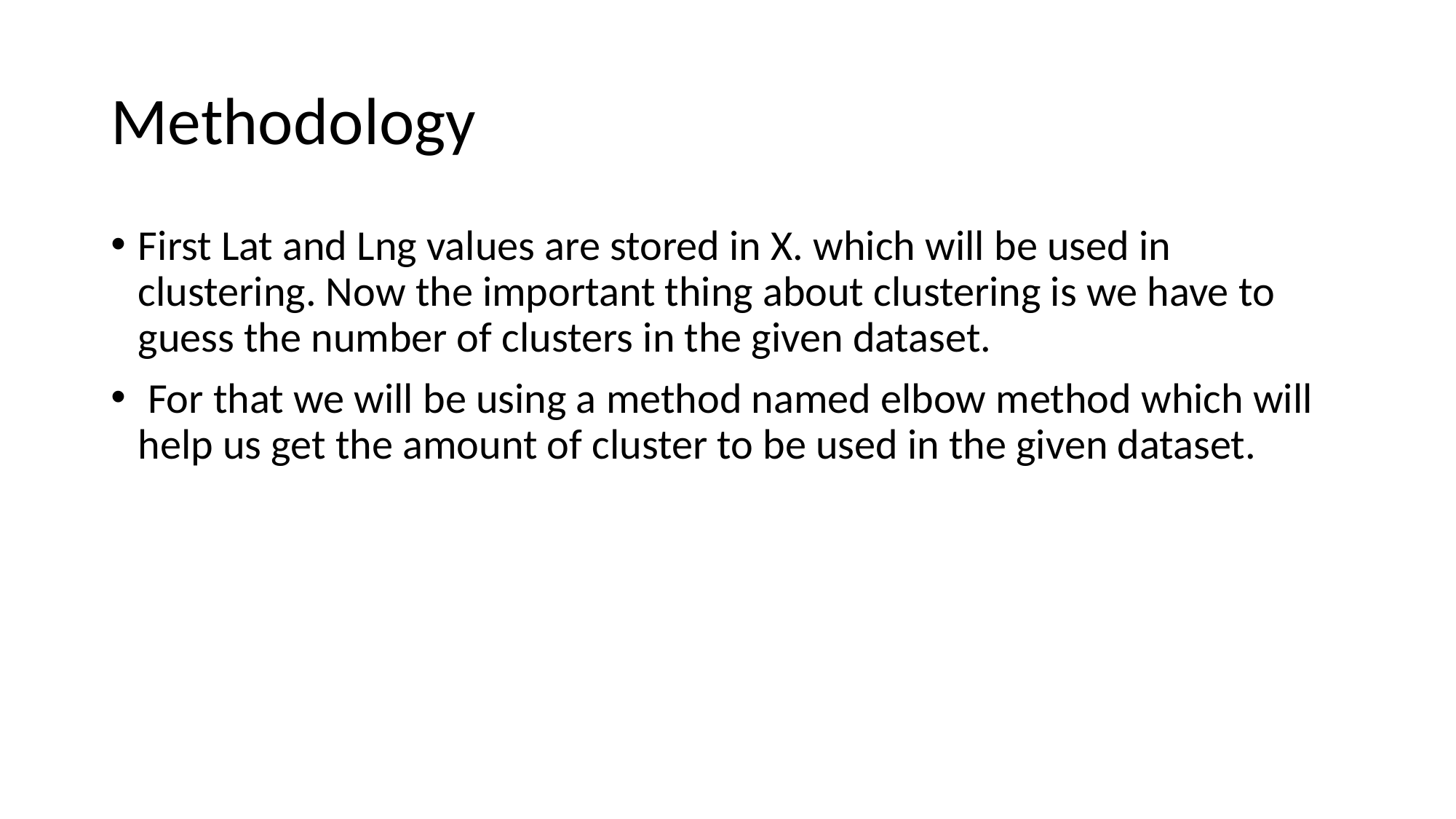

# Methodology
First Lat and Lng values are stored in X. which will be used in clustering. Now the important thing about clustering is we have to guess the number of clusters in the given dataset.
 For that we will be using a method named elbow method which will help us get the amount of cluster to be used in the given dataset.